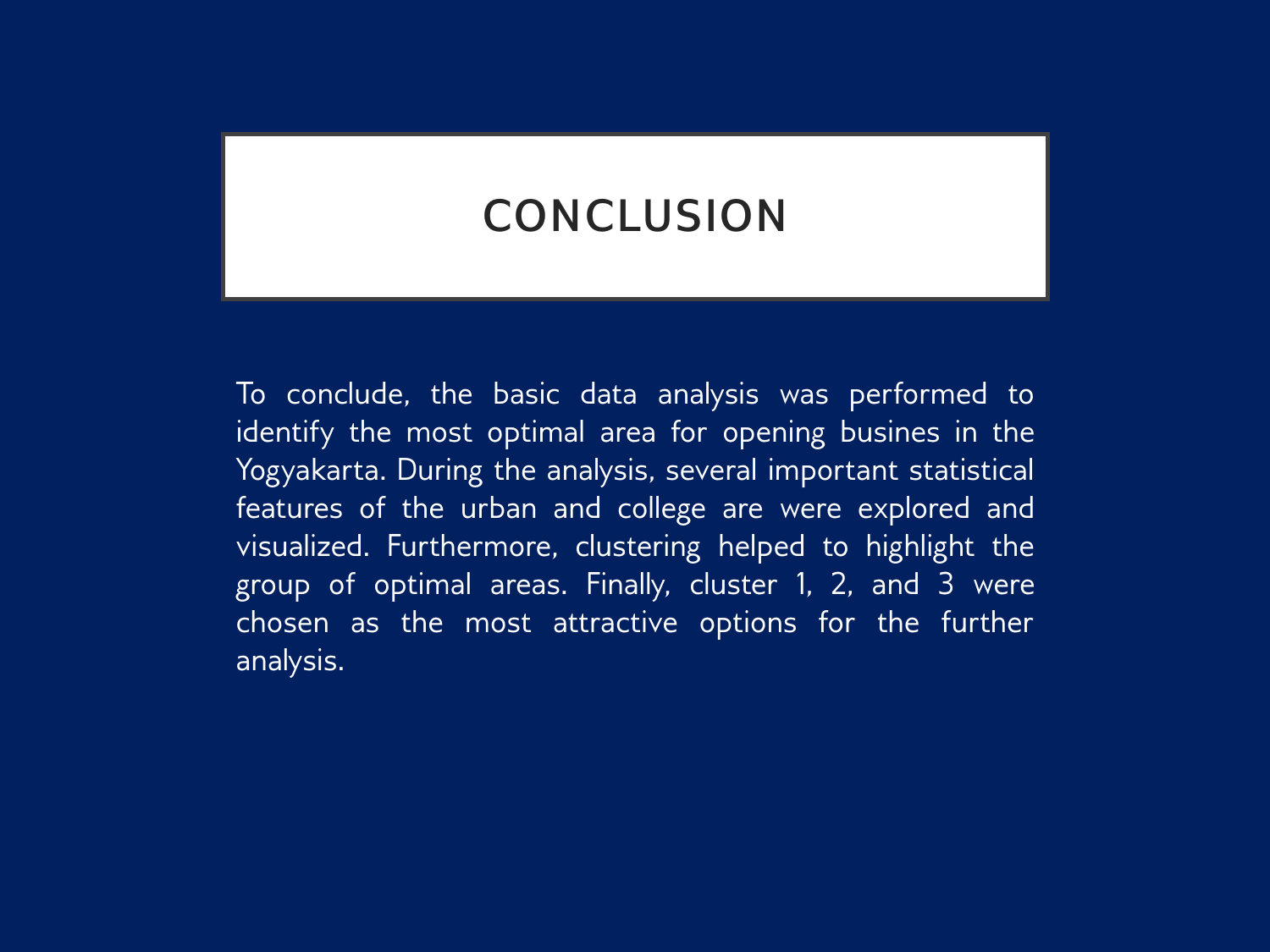

# Conclusion
To conclude, the basic data analysis was performed to identify the most optimal area for opening busines in the Yogyakarta. During the analysis, several important statistical features of the urban and college are were explored and visualized. Furthermore, clustering helped to highlight the group of optimal areas. Finally, cluster 1, 2, and 3 were chosen as the most attractive options for the further analysis.